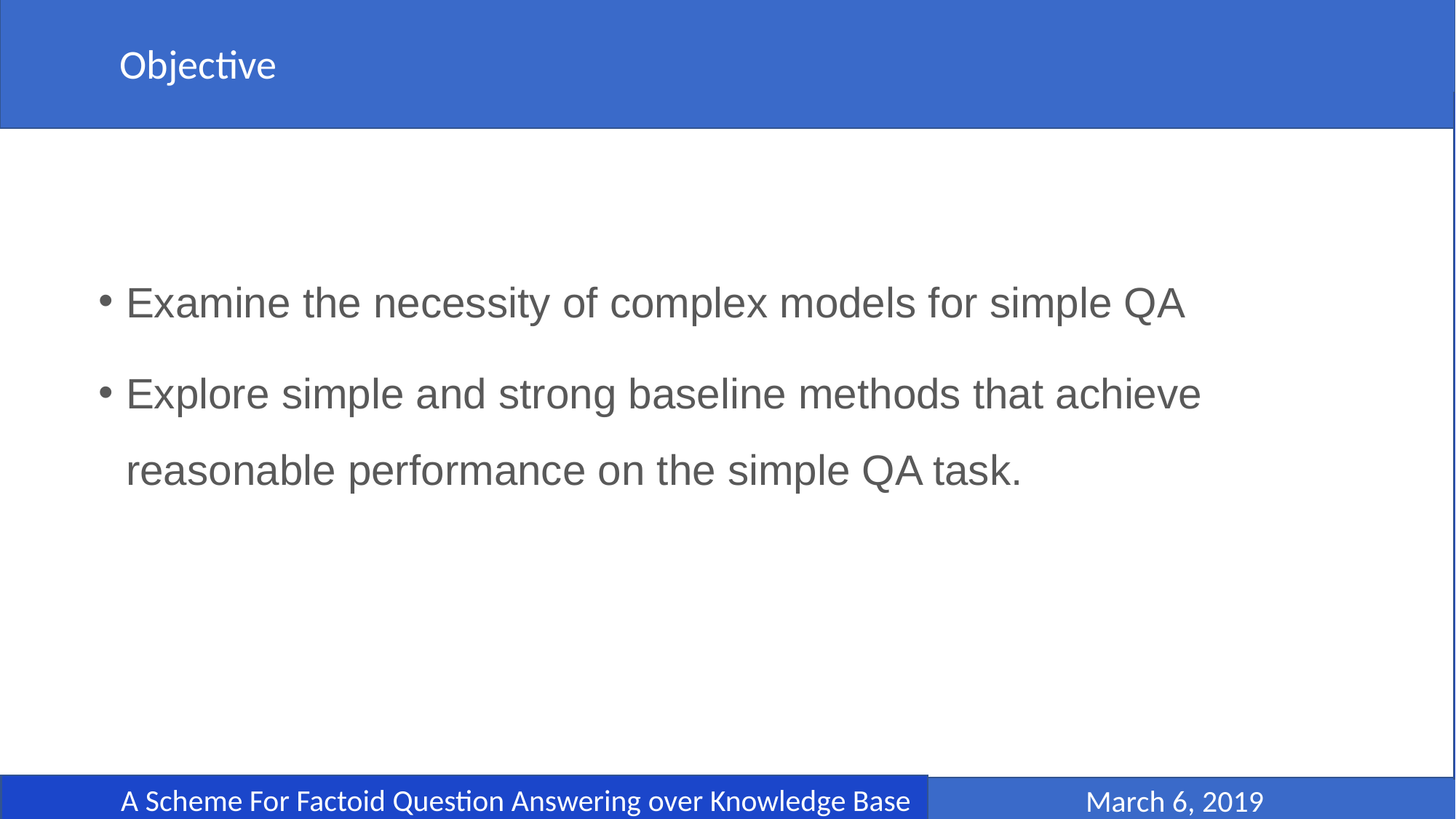

Objective

	A Scheme For Factoid Question Answering over Knowledge Base
       March 6, 2019
Examine the necessity of complex models for simple QA
Explore simple and strong baseline methods that achieve reasonable performance on the simple QA task.